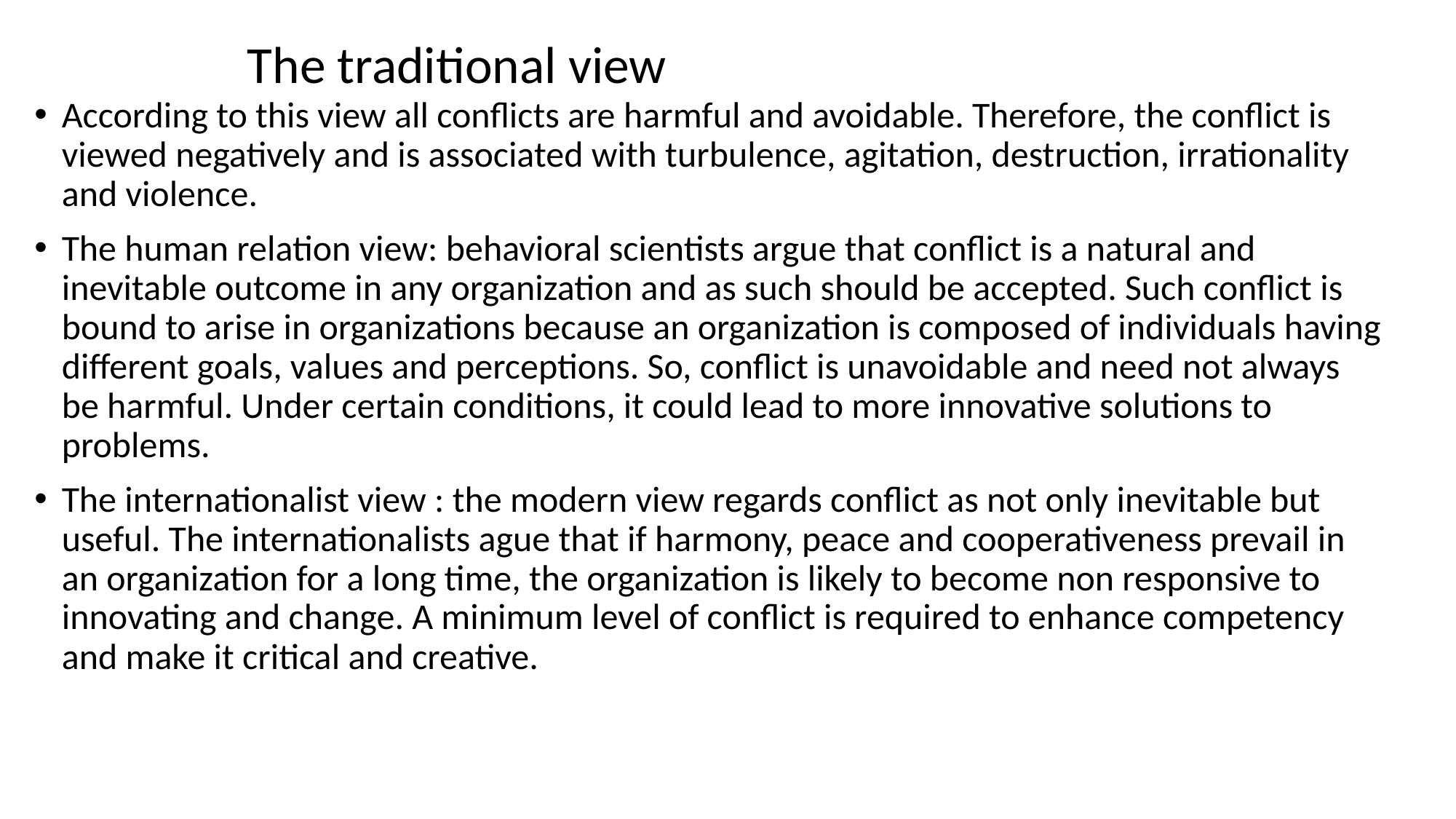

# The traditional view
According to this view all conflicts are harmful and avoidable. Therefore, the conflict is viewed negatively and is associated with turbulence, agitation, destruction, irrationality and violence.
The human relation view: behavioral scientists argue that conflict is a natural and inevitable outcome in any organization and as such should be accepted. Such conflict is bound to arise in organizations because an organization is composed of individuals having different goals, values and perceptions. So, conflict is unavoidable and need not always be harmful. Under certain conditions, it could lead to more innovative solutions to problems.
The internationalist view : the modern view regards conflict as not only inevitable but useful. The internationalists ague that if harmony, peace and cooperativeness prevail in an organization for a long time, the organization is likely to become non responsive to innovating and change. A minimum level of conflict is required to enhance competency and make it critical and creative.